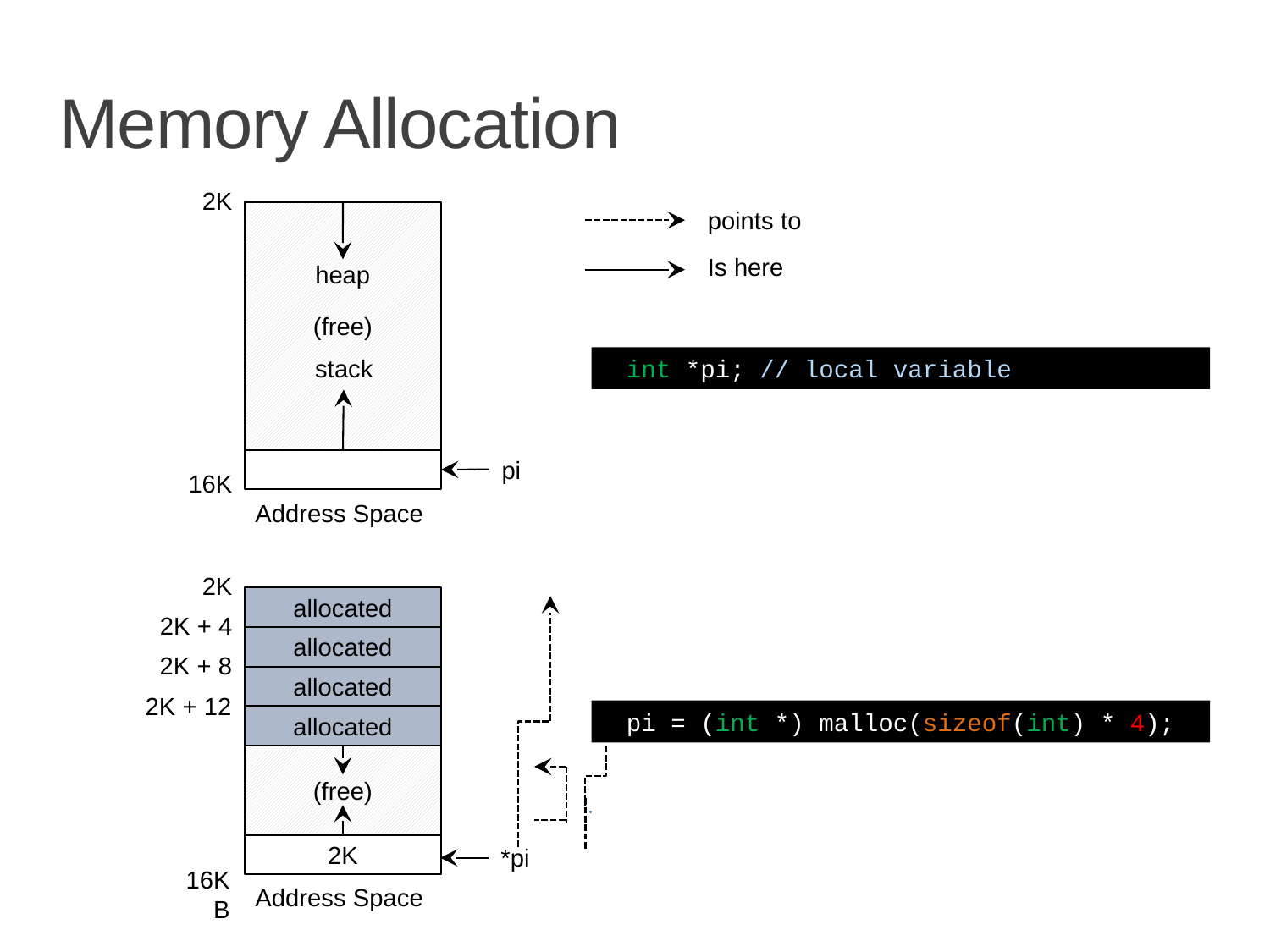

# Memory Allocation
2K
(free)
heap
stack
pi

16K
Address Space
points to
Is here
int *pi; // local variable
2K
allocated
2K + 4
allocated
2K + 8
allocated
2K + 12
allocated
(free)
2K
*pi
16KB
Address Space
pi = (int *) malloc(sizeof(int) * 4);